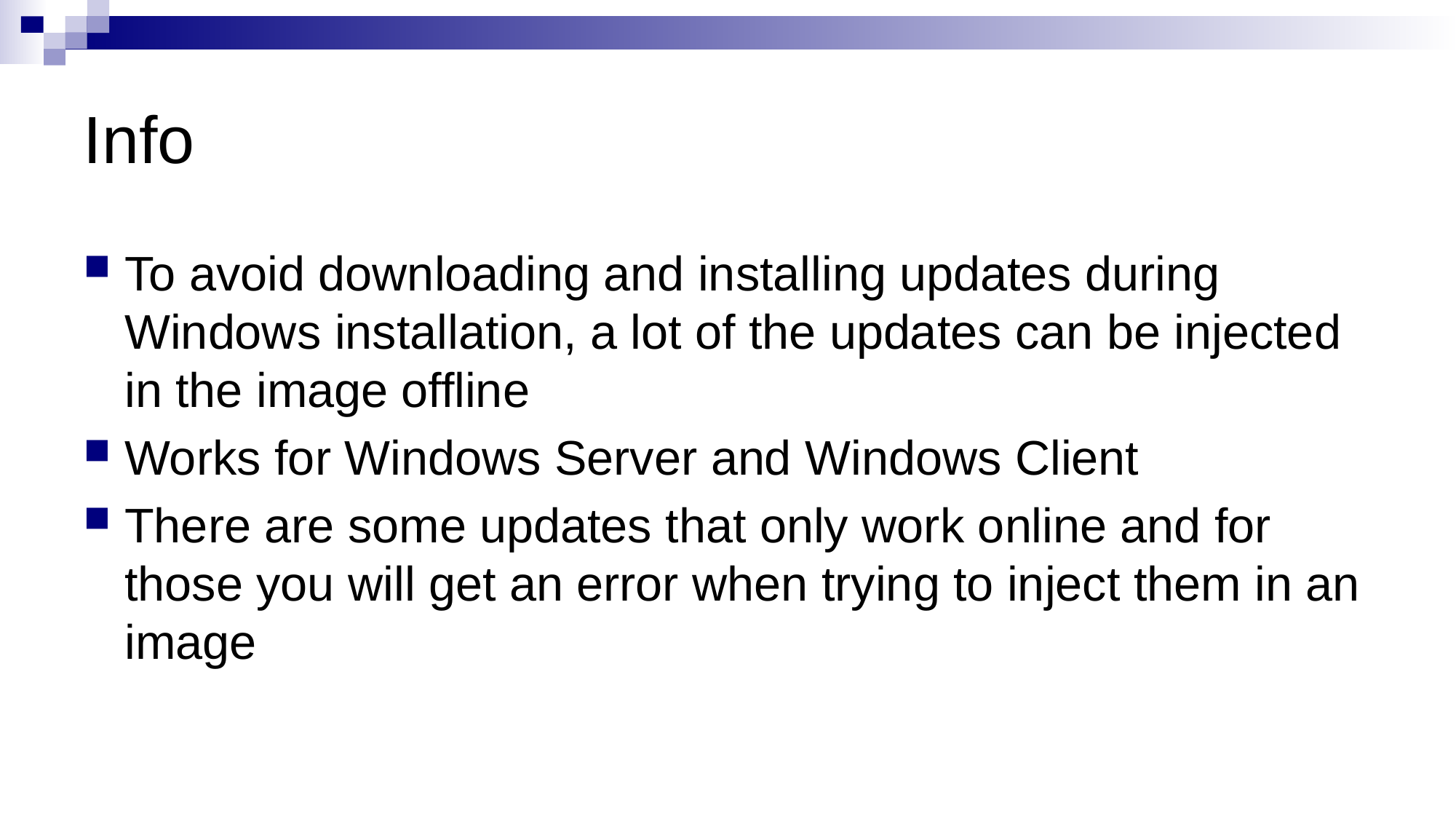

# Info
To avoid downloading and installing updates during Windows installation, a lot of the updates can be injected in the image offline
Works for Windows Server and Windows Client
There are some updates that only work online and for those you will get an error when trying to inject them in an image